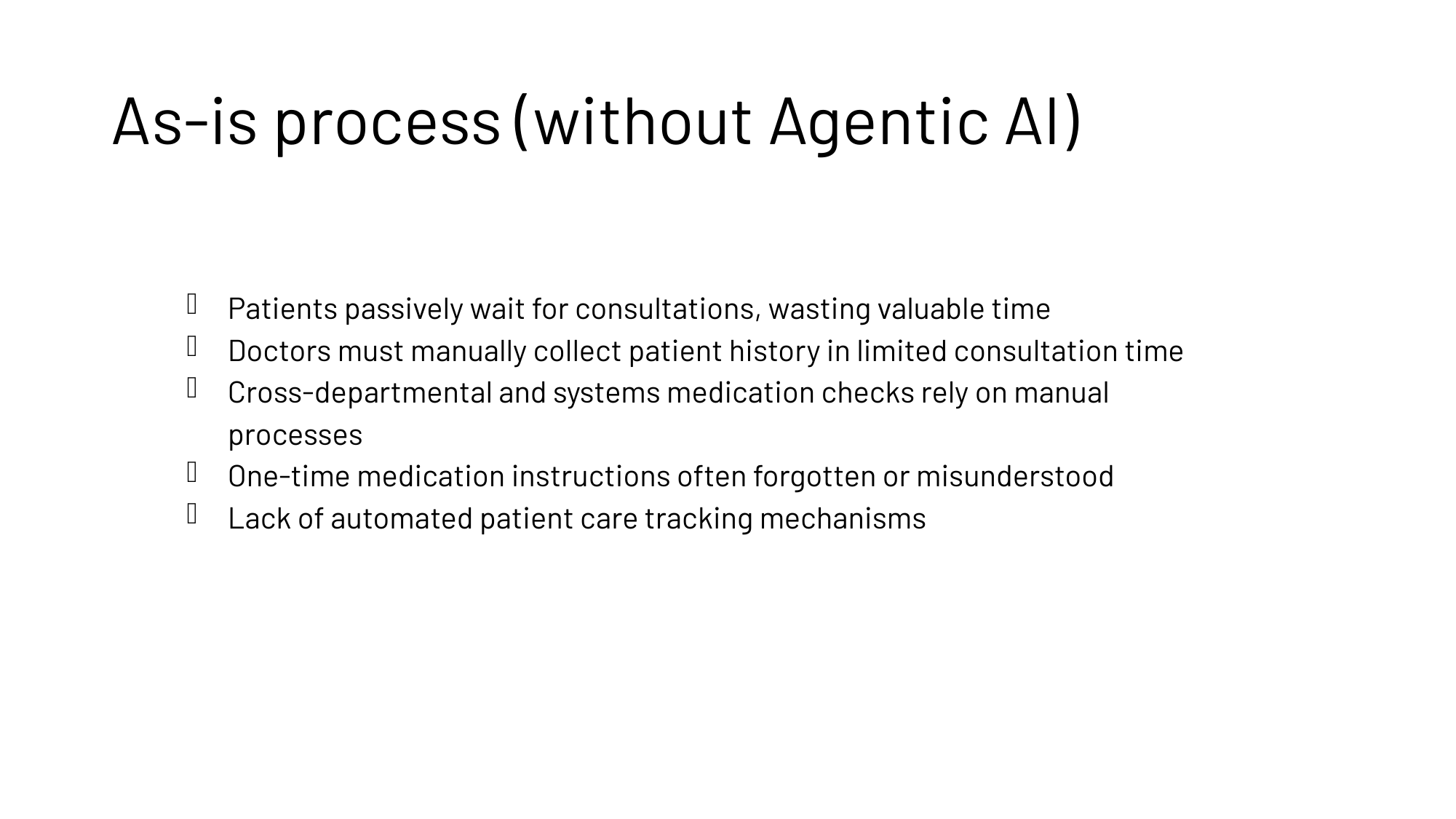

# As-is process (without Agentic AI)
Patients passively wait for consultations, wasting valuable time
Doctors must manually collect patient history in limited consultation time
Cross-departmental and systems medication checks rely on manual processes
One-time medication instructions often forgotten or misunderstood
Lack of automated patient care tracking mechanisms